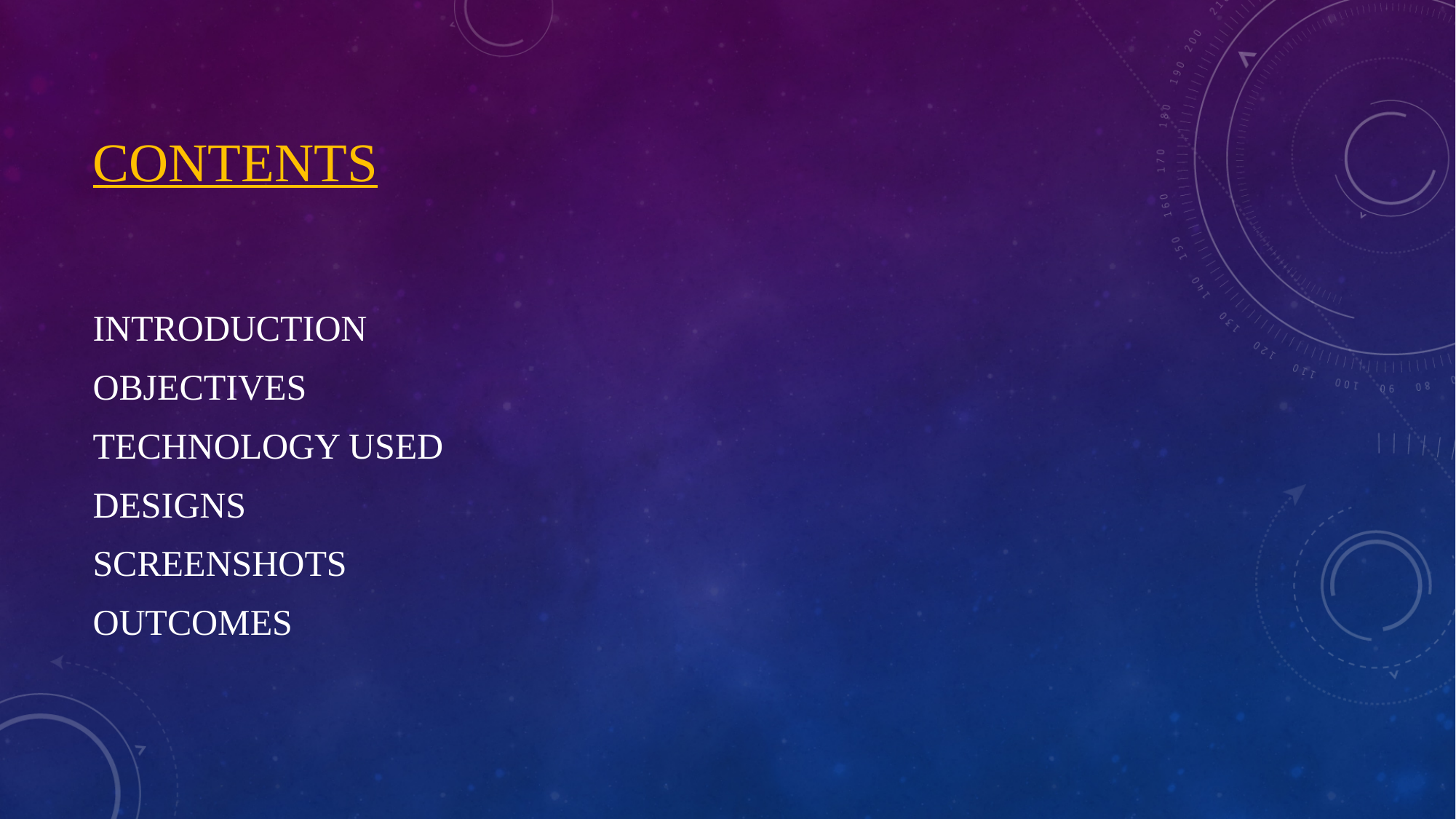

# CONTENTS
INTRODUCTION
OBJECTIVES
TECHNOLOGY USED
DESIGNS
SCREENSHOTS
OUTCOMES